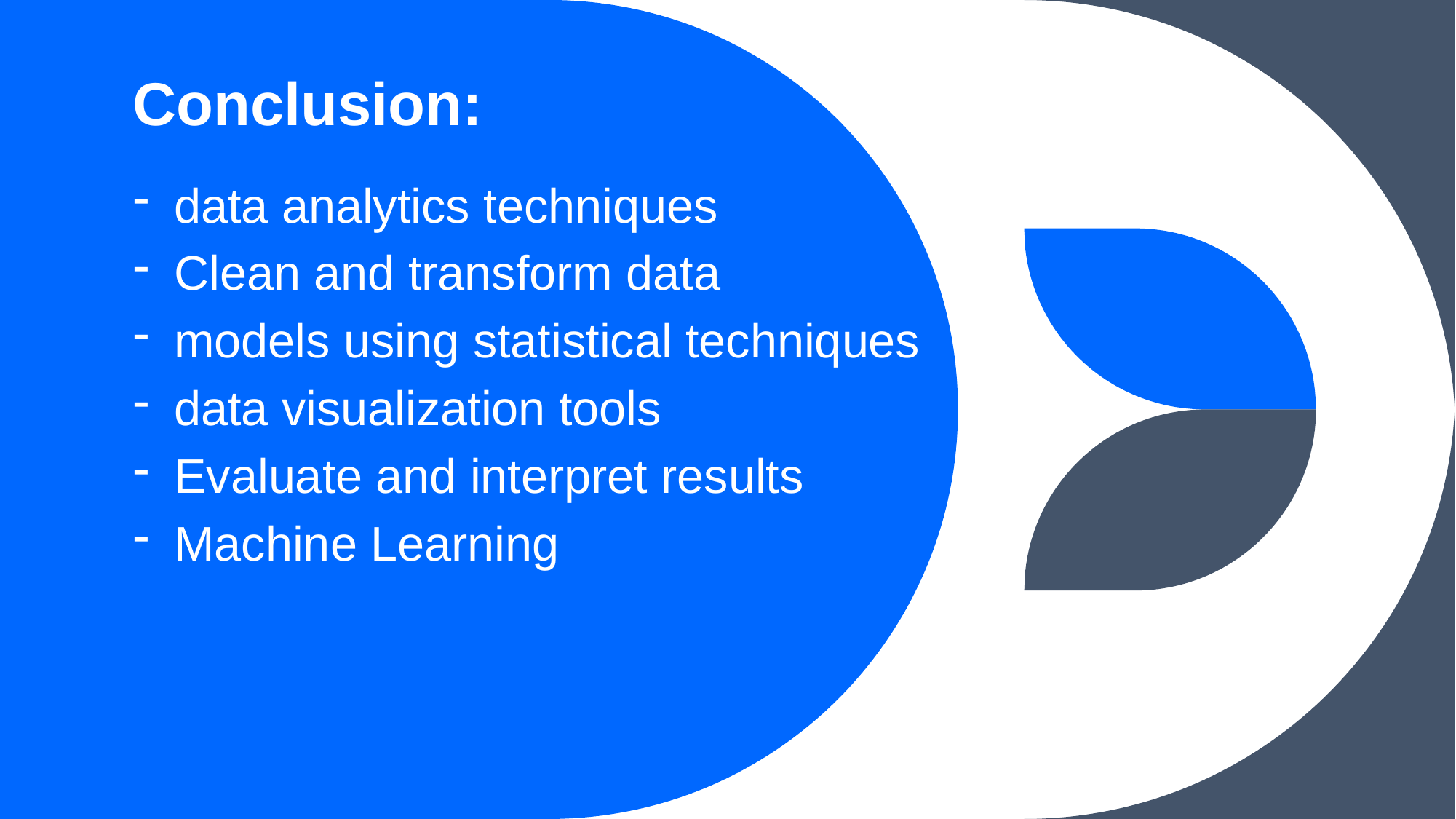

Conclusion:
data analytics techniques
Clean and transform data
models using statistical techniques
data visualization tools
Evaluate and interpret results
Machine Learning